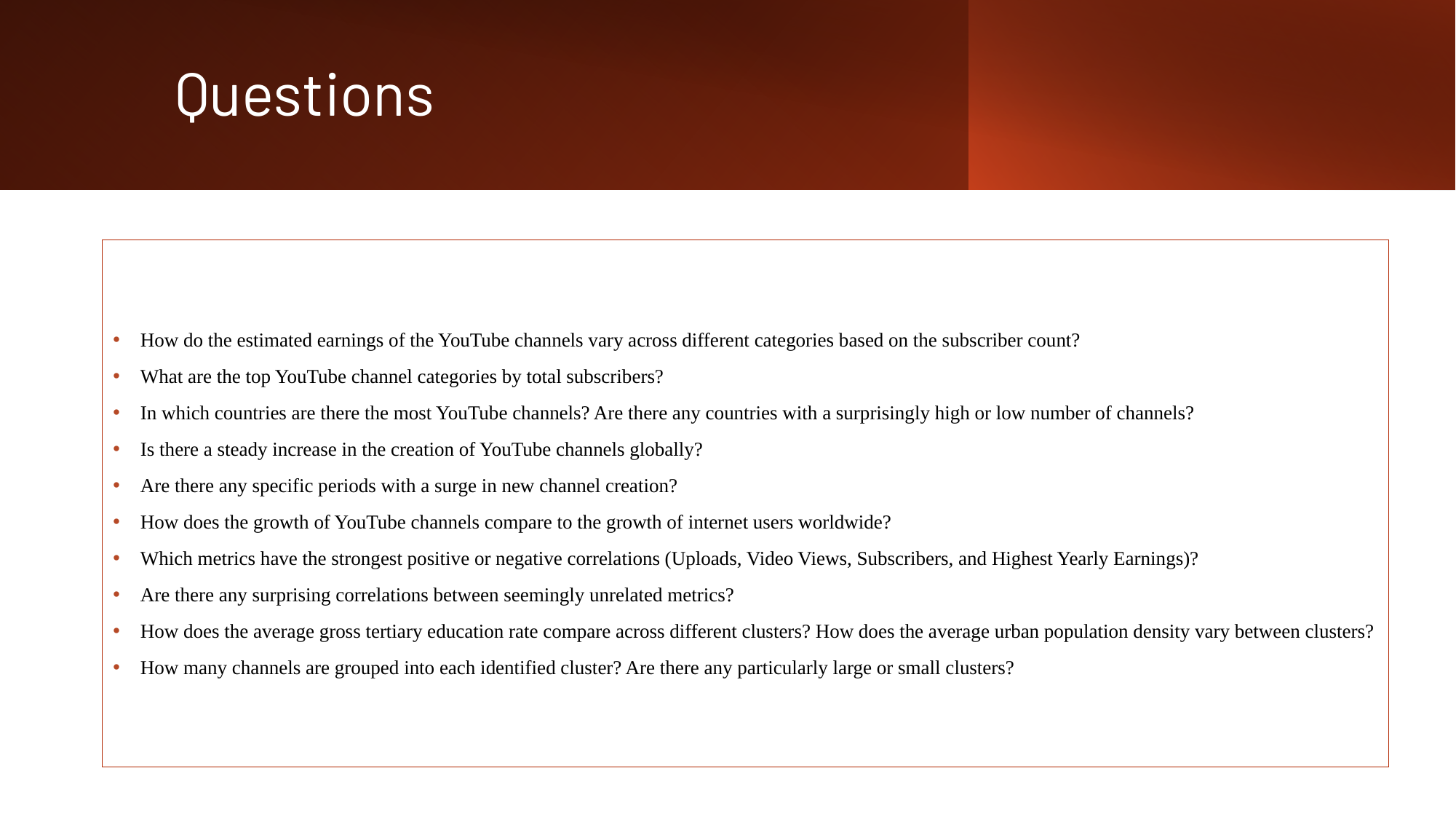

# Questions

How do the estimated earnings of the YouTube channels vary across different categories based on the subscriber count?
What are the top YouTube channel categories by total subscribers?
In which countries are there the most YouTube channels? Are there any countries with a surprisingly high or low number of channels?
Is there a steady increase in the creation of YouTube channels globally?
Are there any specific periods with a surge in new channel creation?
How does the growth of YouTube channels compare to the growth of internet users worldwide?
Which metrics have the strongest positive or negative correlations (Uploads, Video Views, Subscribers, and Highest Yearly Earnings)?
Are there any surprising correlations between seemingly unrelated metrics?
How does the average gross tertiary education rate compare across different clusters? How does the average urban population density vary between clusters?
How many channels are grouped into each identified cluster? Are there any particularly large or small clusters?